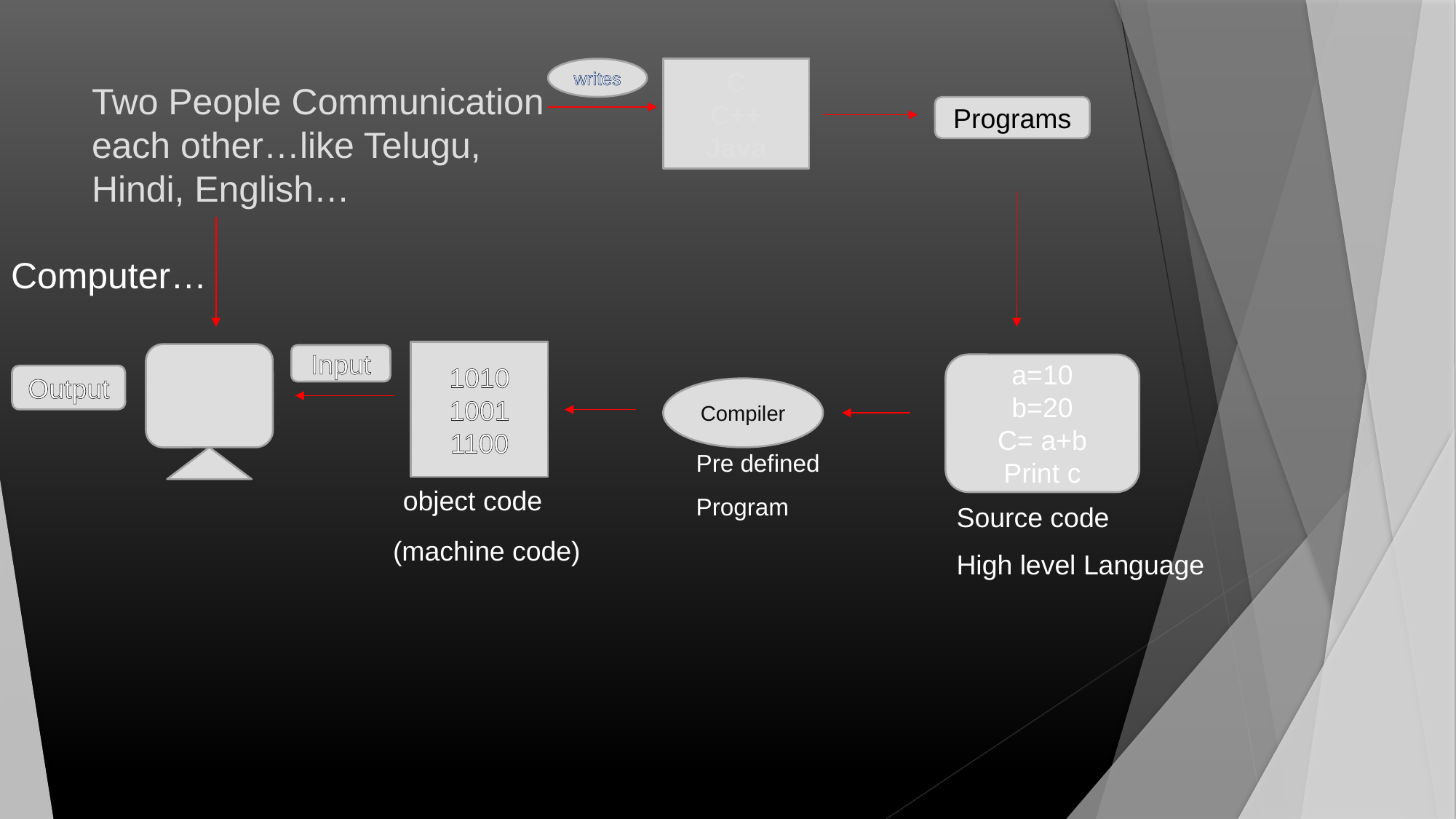

writes
C
C++
Java
# Two People Communication each other…like Telugu, Hindi, English…
Programs
Computer…

 object code
(machine code)

1010
1001
1100

Input
a=10
b=20
C= a+b
Print c
Output
Compiler

Pre defined
Program
Source code
High level Language